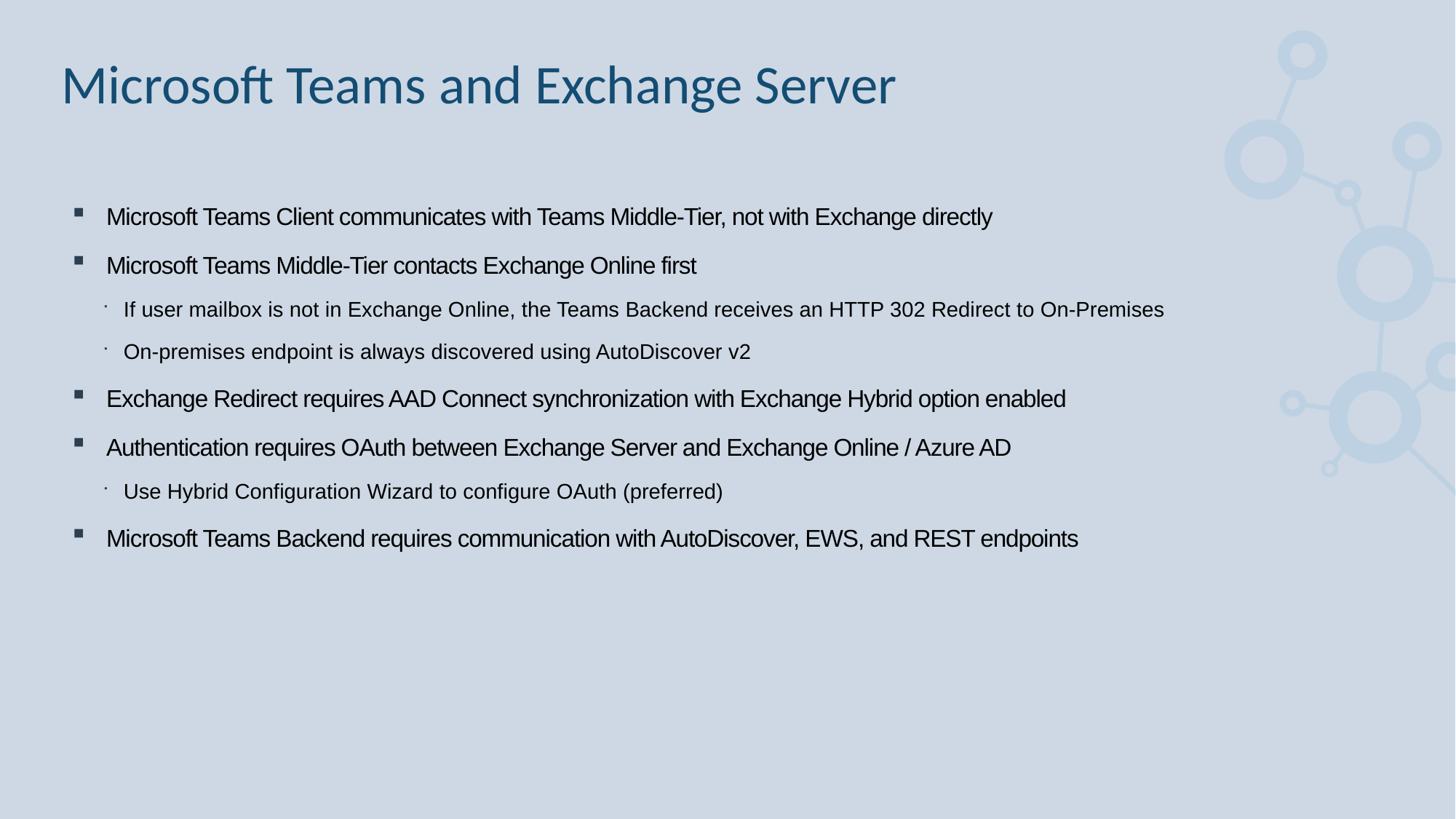

# Microsoft Teams and Exchange Server

Microsoft Teams Client communicates with Teams Middle-Tier, not with Exchange directly
Microsoft Teams Middle-Tier contacts Exchange Online first
If user mailbox is not in Exchange Online, the Teams Backend receives an HTTP 302 Redirect to On-Premises
On-premises endpoint is always discovered using AutoDiscover v2
Exchange Redirect requires AAD Connect synchronization with Exchange Hybrid option enabled
Authentication requires OAuth between Exchange Server and Exchange Online / Azure AD
Use Hybrid Configuration Wizard to configure OAuth (preferred)
Microsoft Teams Backend requires communication with AutoDiscover, EWS, and REST endpoints